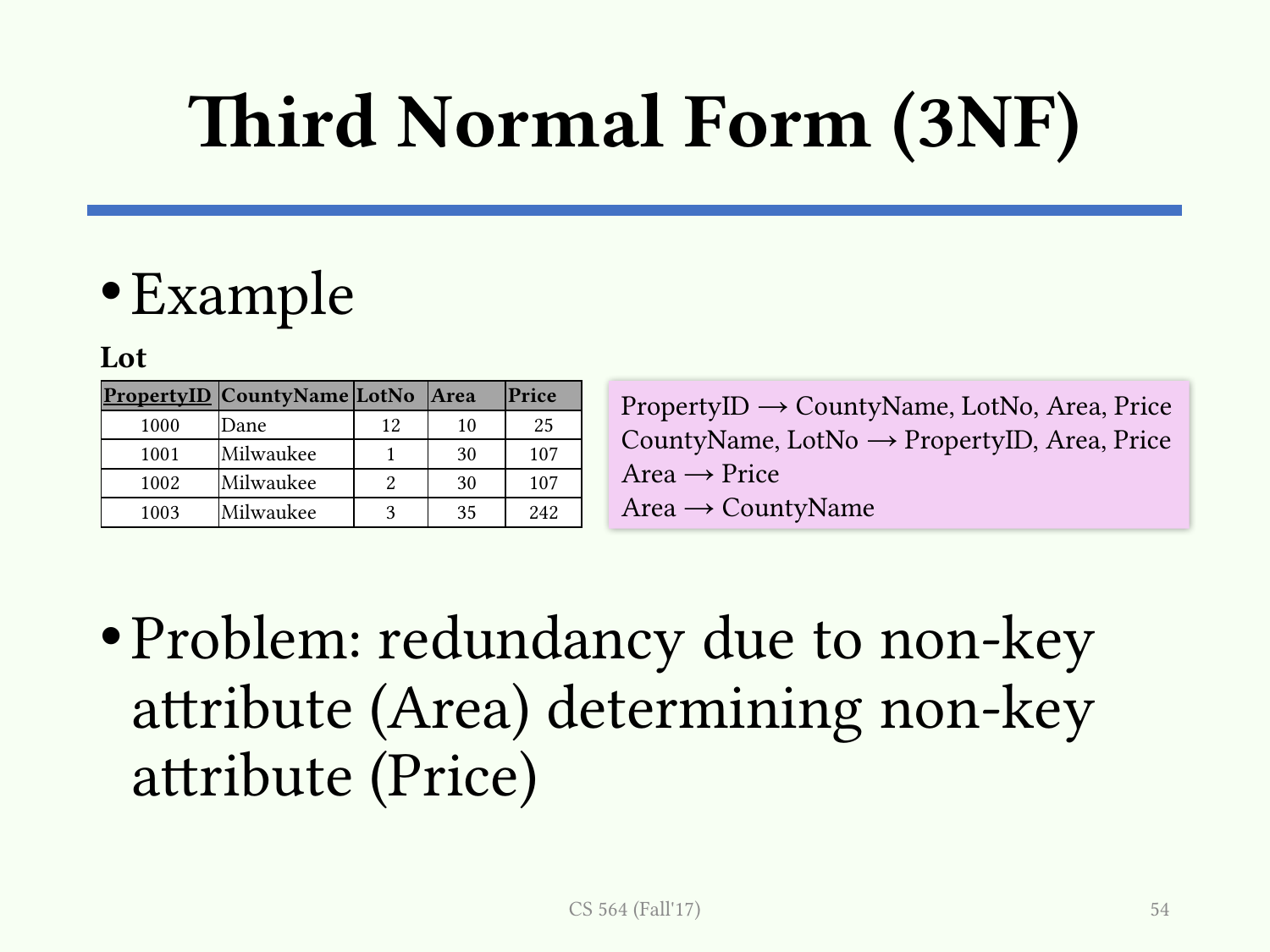

# Third Normal Form (3NF)
Example

Problem: redundancy due to non-key attribute (Area) determining non-key attribute (Price)
Lot
| PropertyID | CountyName | LotNo | Area | Price |
| --- | --- | --- | --- | --- |
| 1000 | Dane | 12 | 10 | 25 |
| 1001 | Milwaukee | 1 | 30 | 107 |
| 1002 | Milwaukee | 2 | 30 | 107 |
| 1003 | Milwaukee | 3 | 35 | 242 |
PropertyID → CountyName, LotNo, Area, Price
CountyName, LotNo → PropertyID, Area, Price
Area → Price
Area → CountyName
CS 564 (Fall'17)
54